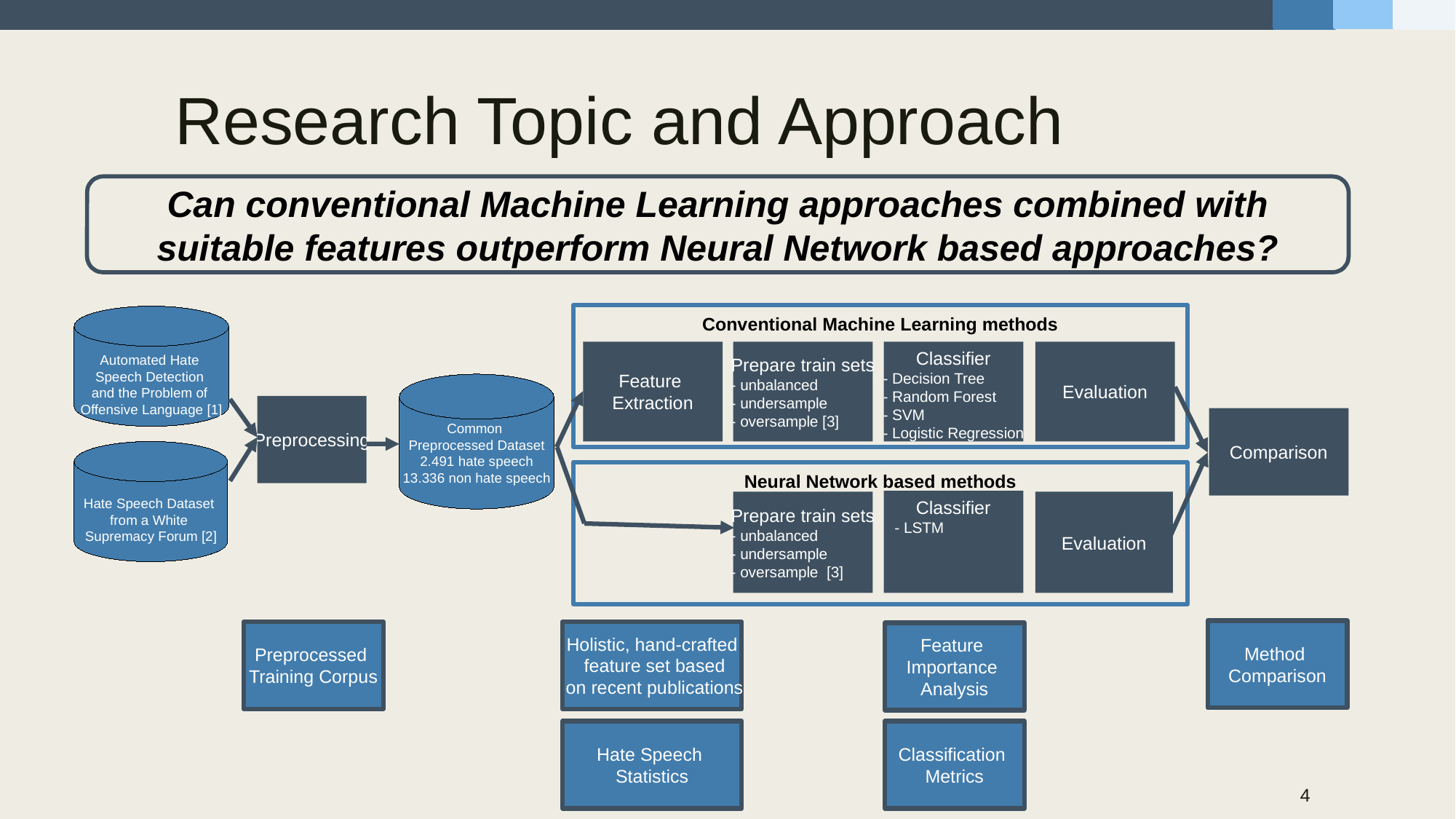

# Research Topic and Approach
Can conventional Machine Learning approaches combined with suitable features outperform Neural Network based approaches?
Conventional Machine Learning methods

Automated Hate
Speech Detection
and the Problem of
Offensive Language [1]
Feature
Extraction
Prepare train sets
- unbalanced
- undersample
- oversample [3]
Classifier
- Decision Tree
- Random Forest
- SVM
- Logistic Regression
Evaluation
Common
Preprocessed Dataset
2.491 hate speech
13.336 non hate speech

Preprocessing

Comparison

Hate Speech Dataset
from a White
Supremacy Forum [2]

Neural Network based methods
Classifier
- LSTM
Prepare train sets
- unbalanced
- undersample
- oversample  [3]
Evaluation

Method
Comparison
Preprocessed
Training Corpus
Holistic, hand-crafted
 feature set based
 on recent publications
Feature
Importance
Analysis
Hate Speech
Statistics
Classification
Metrics
4